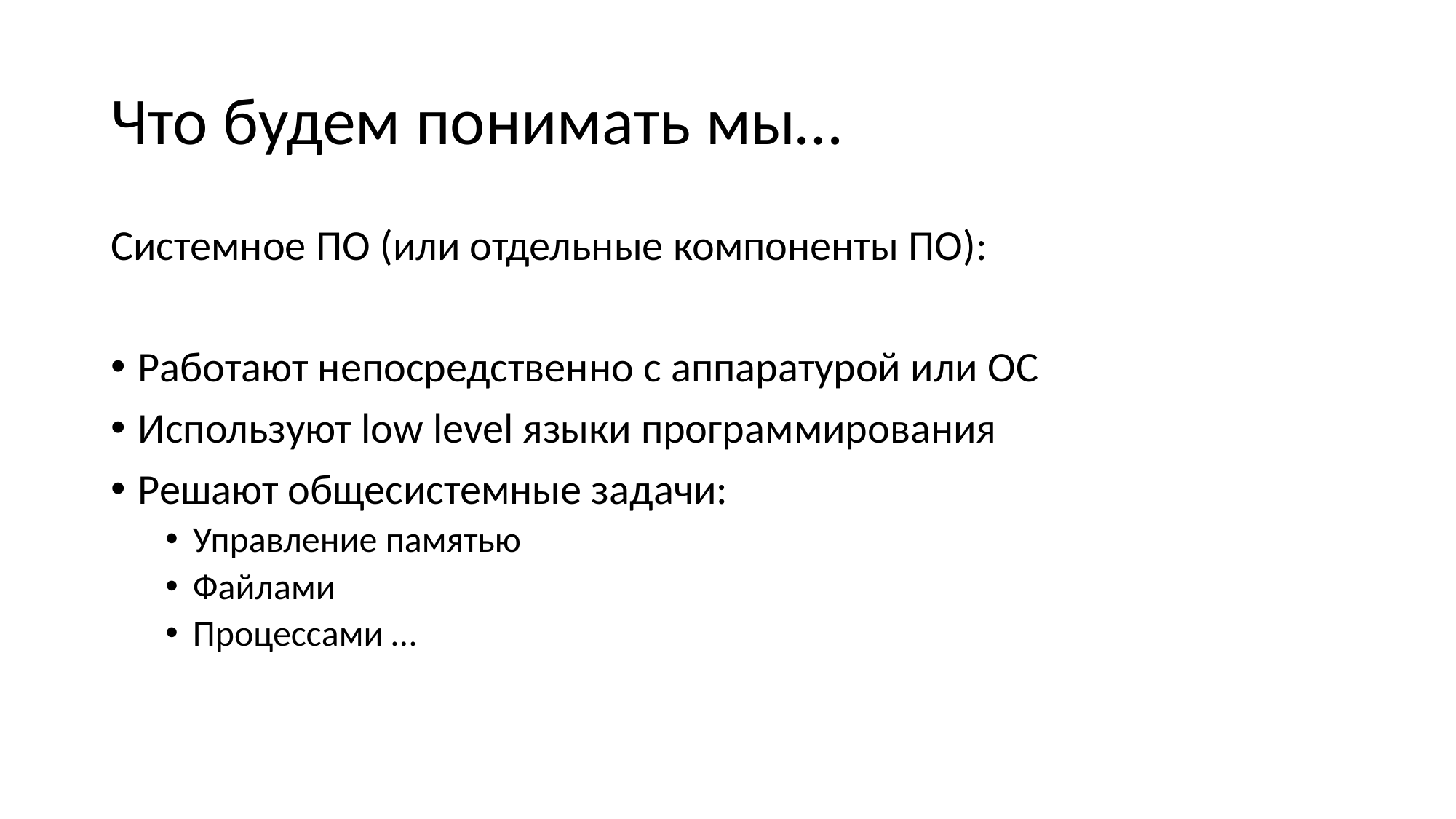

# Что будем понимать мы…
Системное ПО (или отдельные компоненты ПО):

Работают непосредственно с аппаратурой или ОС
Используют low level языки программирования
Решают общесистемные задачи:
Управление памятью
Файлами
Процессами …